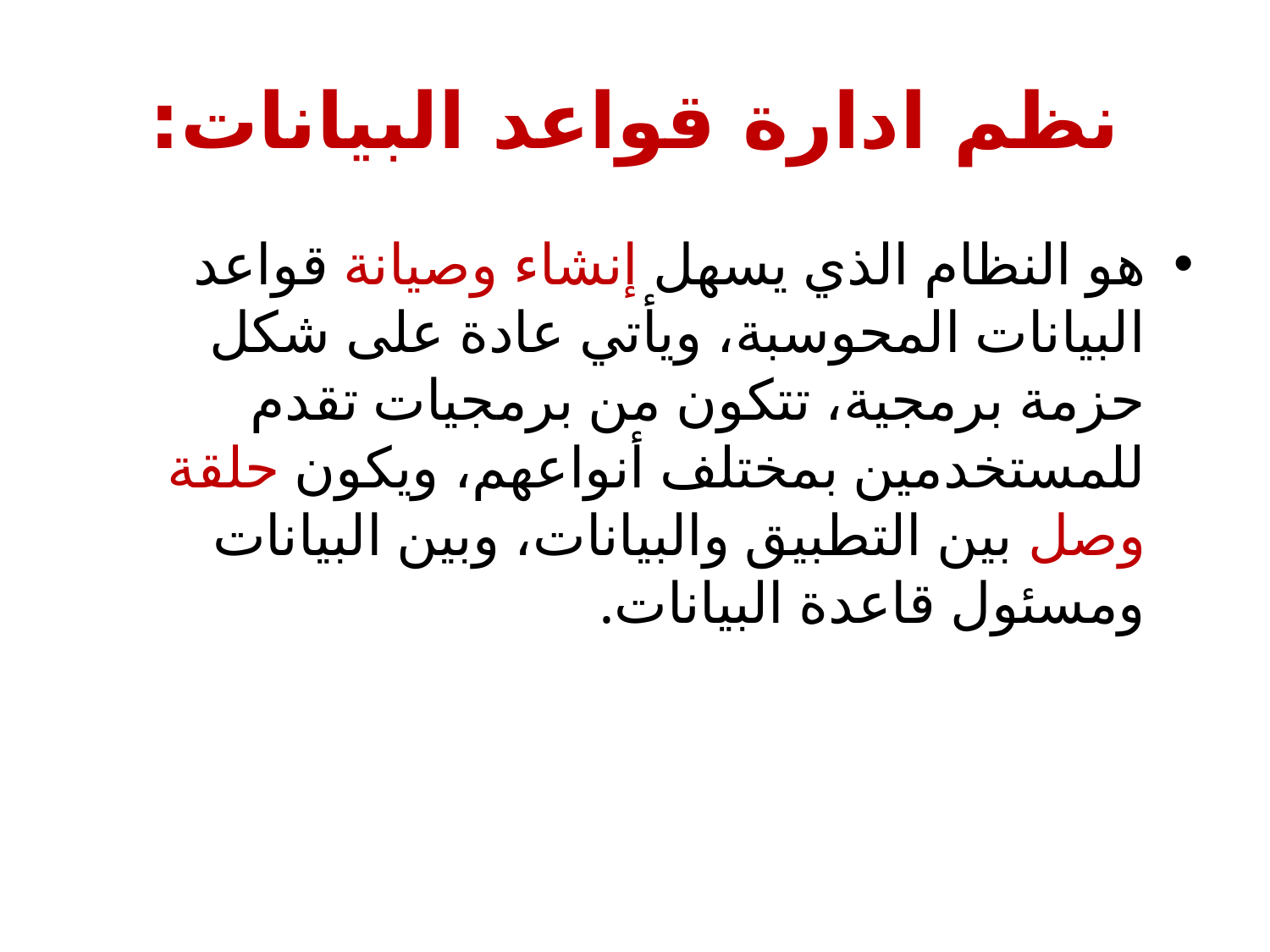

# نظم ادارة قواعد البيانات:
هو النظام الذي يسهل إنشاء وصيانة قواعد البيانات المحوسبة، ويأتي عادة على شكل حزمة برمجية، تتكون من برمجيات تقدم للمستخدمين بمختلف أنواعهم، ويكون حلقة وصل بين التطبيق والبيانات، وبين البيانات ومسئول قاعدة البيانات.